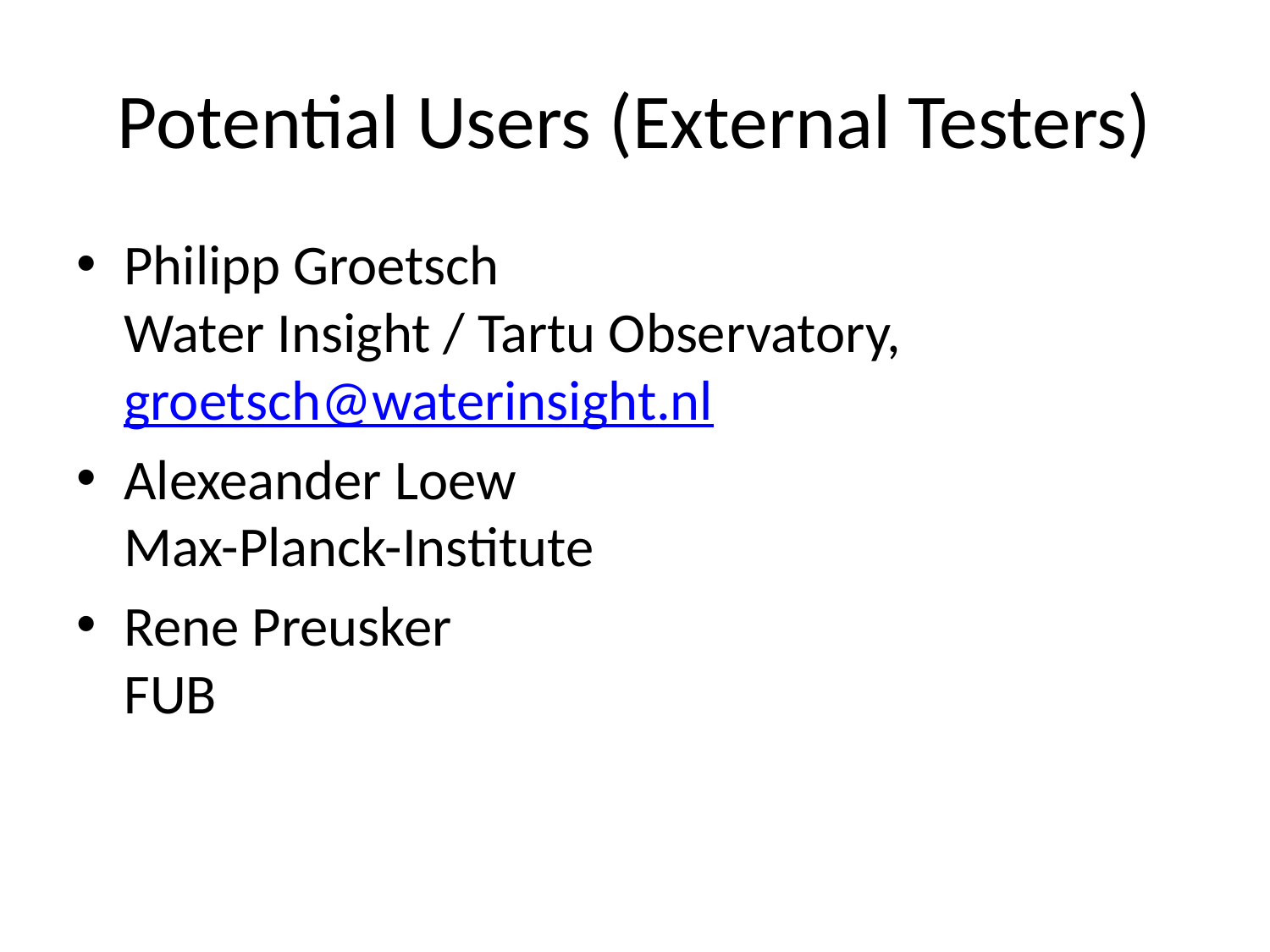

# Potential Users (External Testers)
Philipp Groetsch
Water Insight / Tartu Observatory, groetsch@waterinsight.nl
Alexeander Loew
Max-Planck-Institute
Rene Preusker
FUB